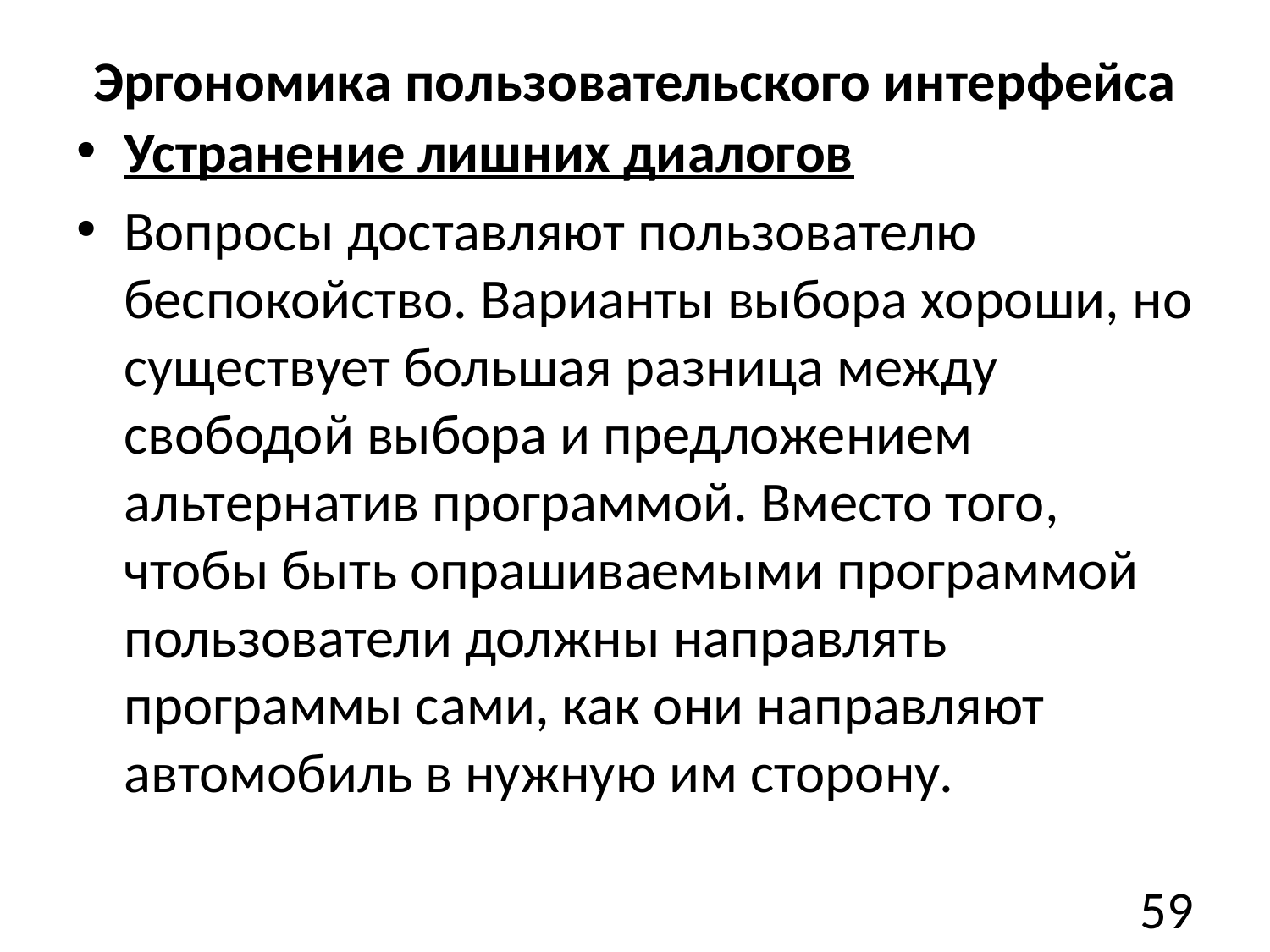

# Эргономика пользовательского интерфейса
Устранение лишних диалогов
Вопросы доставляют пользователю беспокойство. Варианты выбора хороши, но существует большая разница между свободой выбора и предложением альтернатив программой. Вместо того, чтобы быть опрашиваемыми программой пользователи должны направлять программы сами, как они направляют автомобиль в нужную им сторону.
59